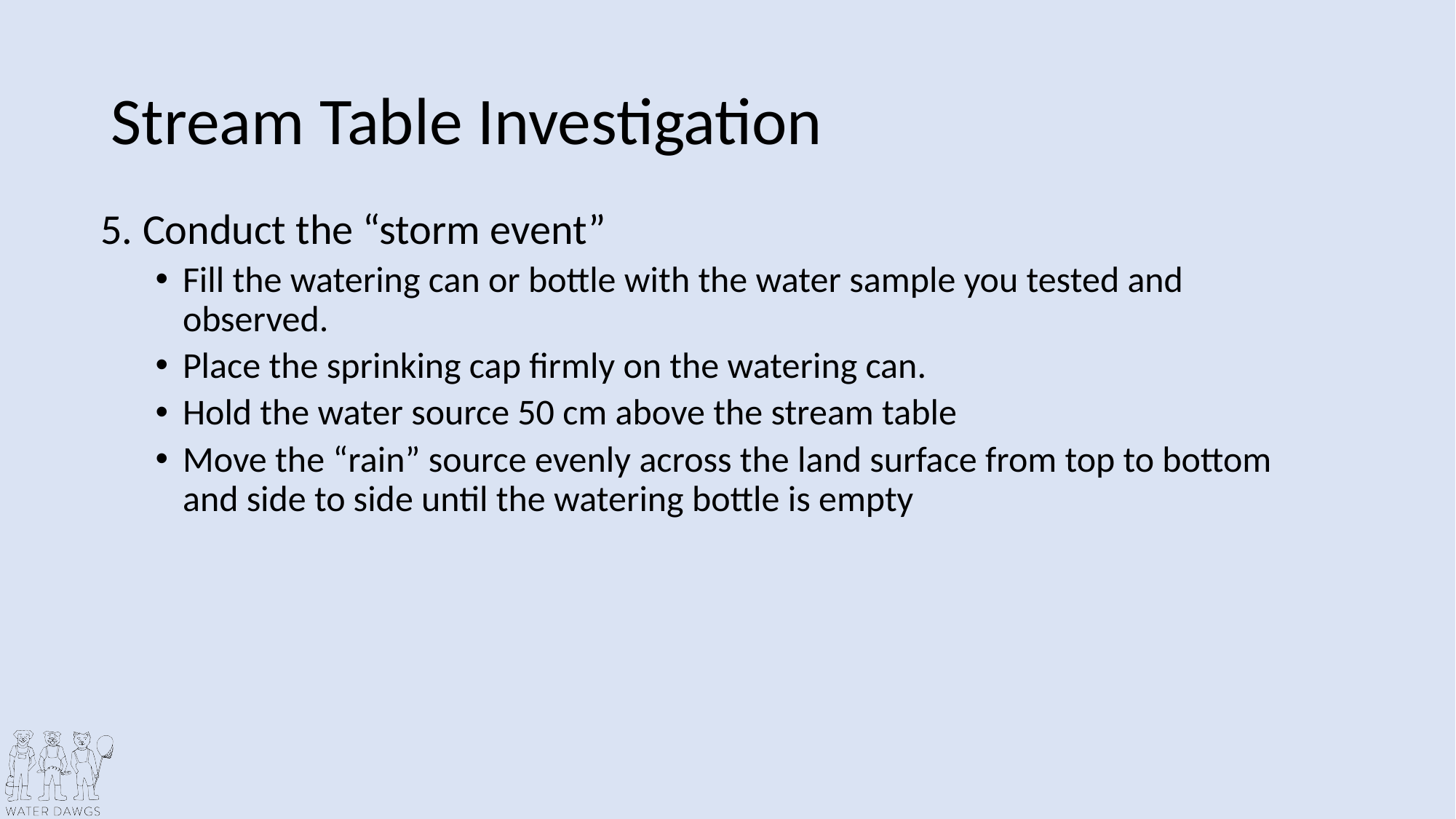

# Stream Table Investigation
5. Conduct the “storm event”
Fill the watering can or bottle with the water sample you tested and observed.
Place the sprinking cap firmly on the watering can.
Hold the water source 50 cm above the stream table
Move the “rain” source evenly across the land surface from top to bottom and side to side until the watering bottle is empty